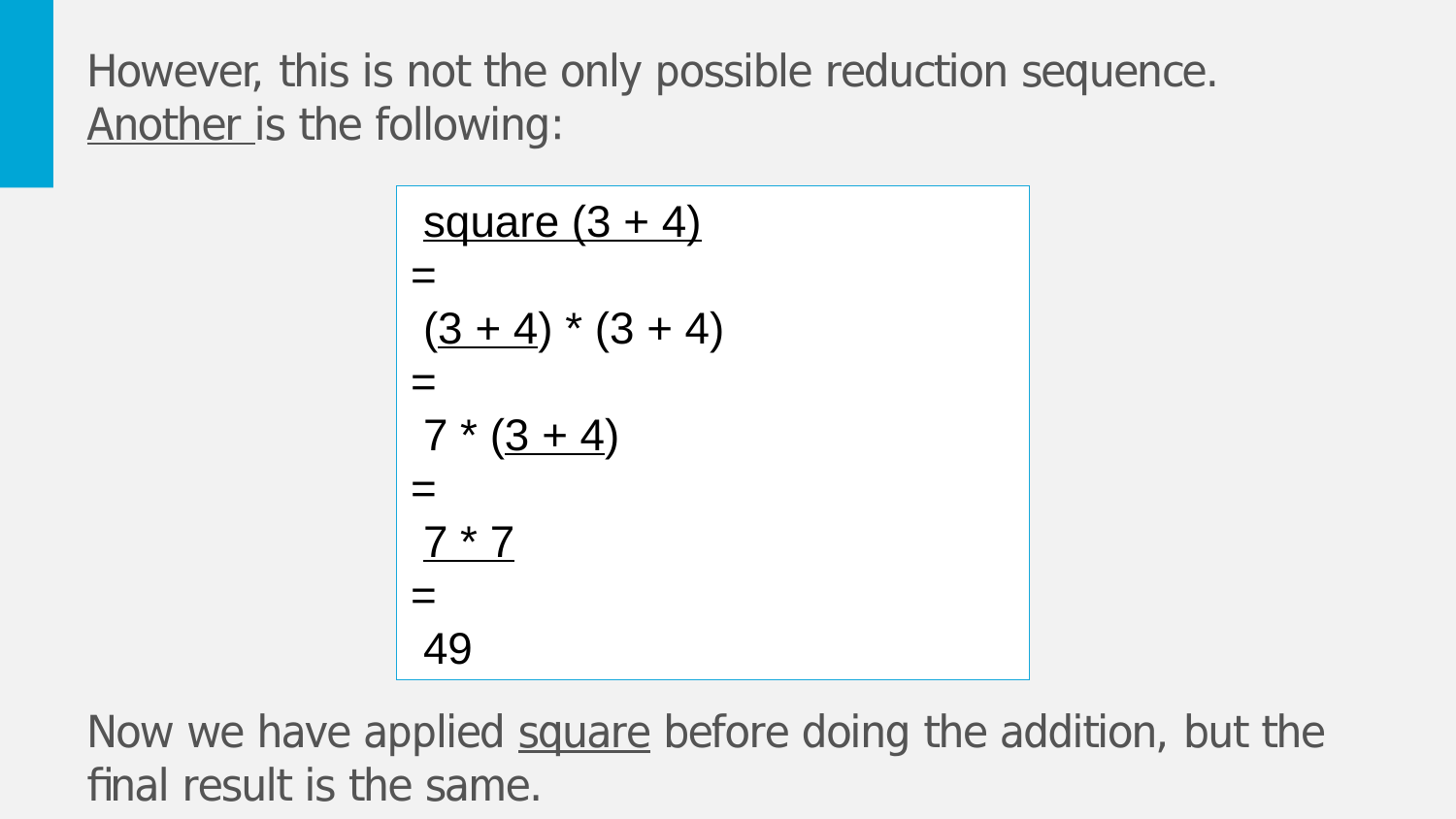

However, this is not the only possible reduction sequence. Another is the following:
 square (3 + 4)
=
 (3 + 4) * (3 + 4)
=
 7 * (3 + 4)
=
 7 * 7
=
 49
Now we have applied square before doing the addition, but the final result is the same.